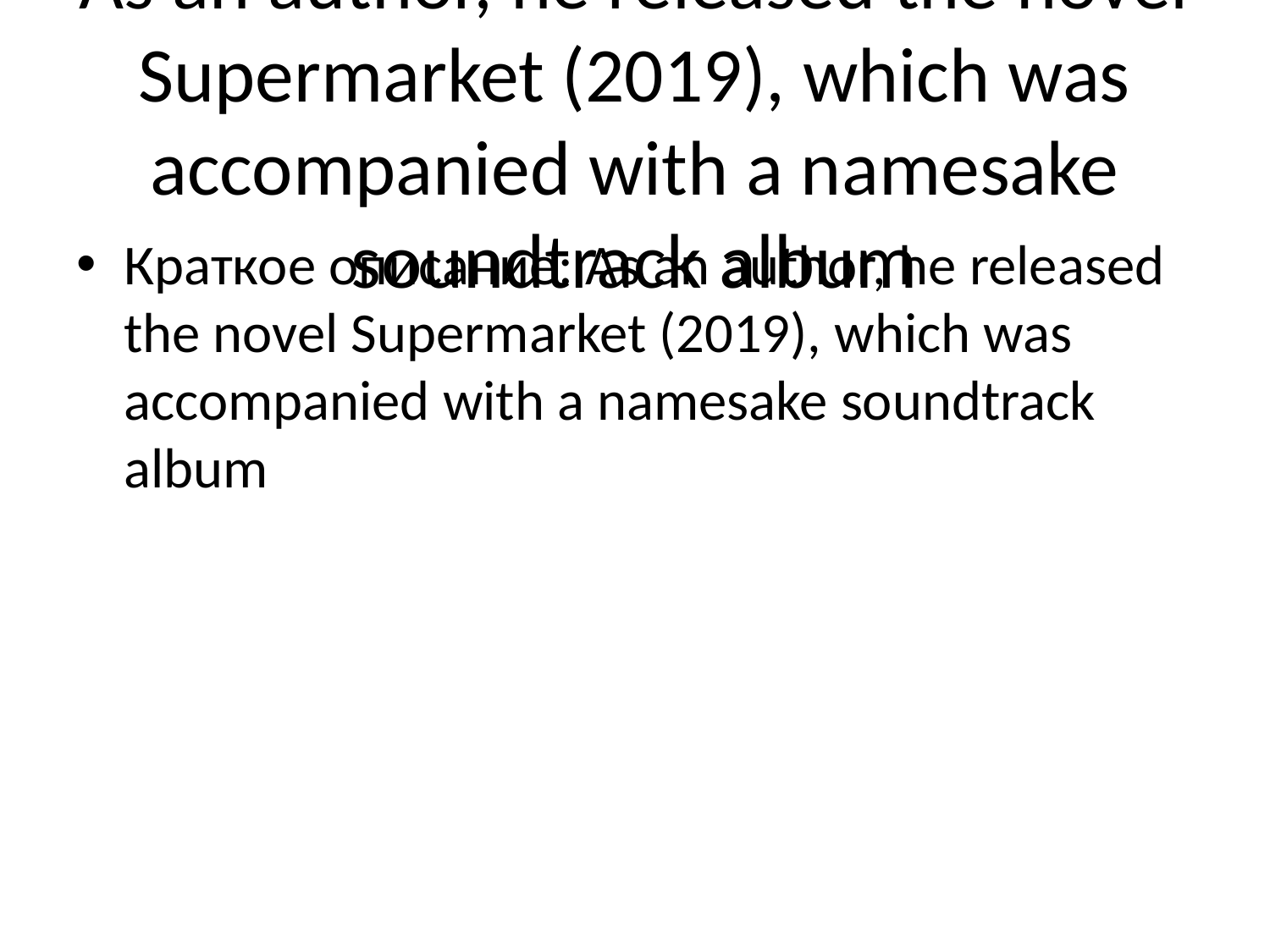

# As an author, he released the novel Supermarket (2019), which was accompanied with a namesake soundtrack album
Краткое описание: As an author, he released the novel Supermarket (2019), which was accompanied with a namesake soundtrack album